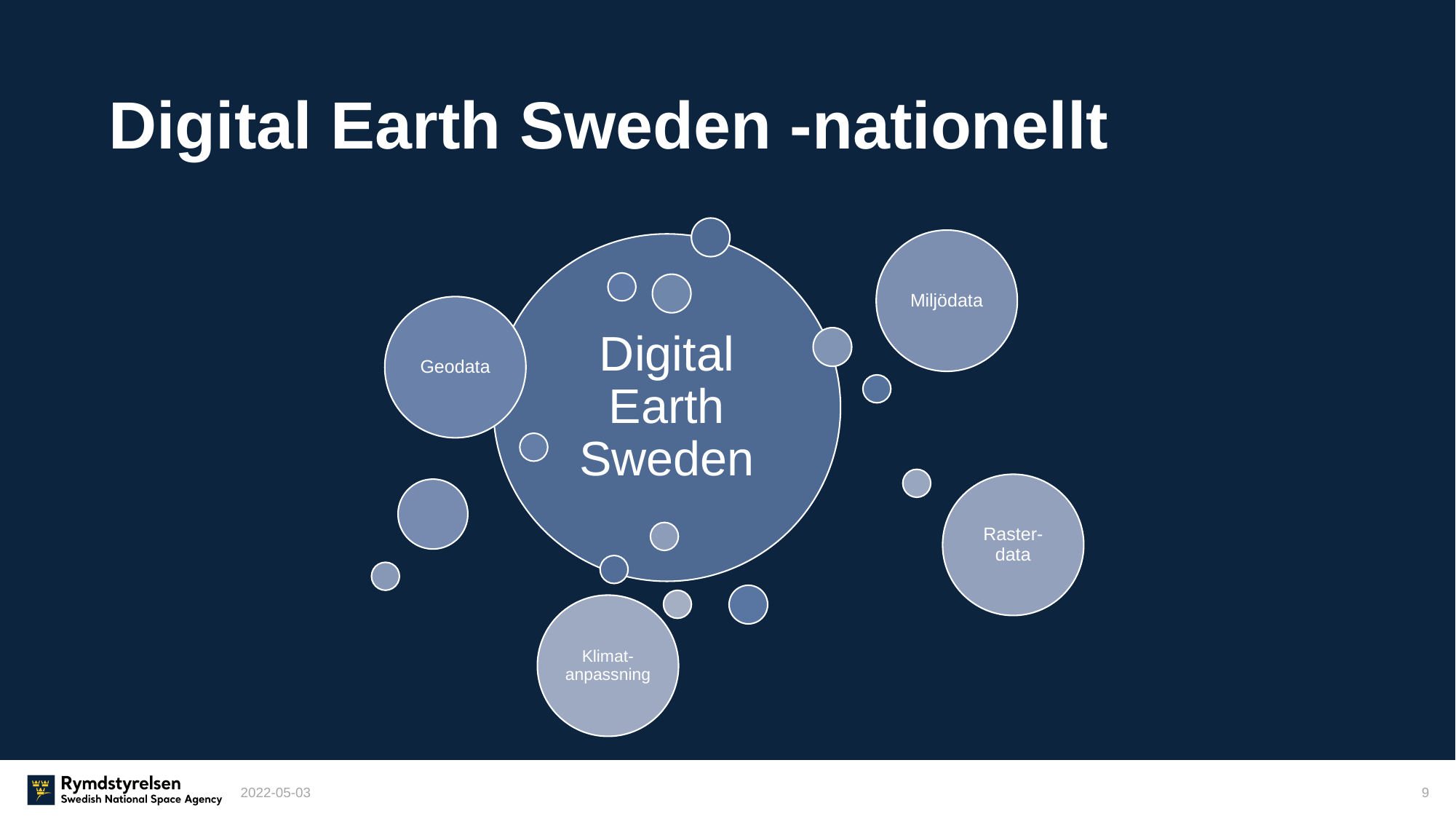

# Digital Earth Sweden -nationellt
Digital Earth Sweden
Geodata
Miljödata
Raster-
data
Klimat-anpassning
2022-05-03

9